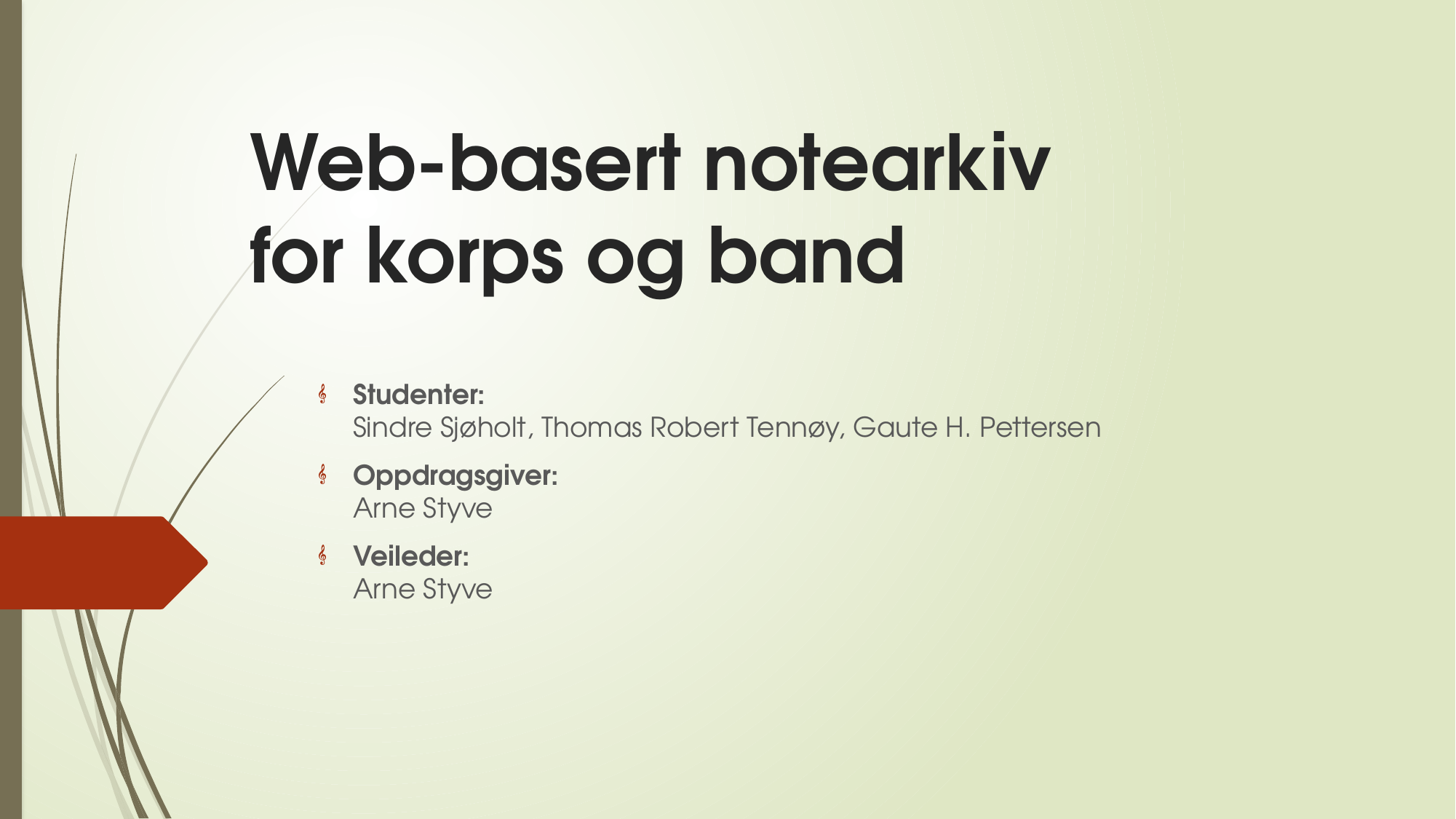

# Web-basert notearkiv for korps og band
Studenter:
Sindre Sjøholt, Thomas Robert Tennøy, Gaute H. Pettersen
Oppdragsgiver:
Arne Styve
Veileder:
Arne Styve